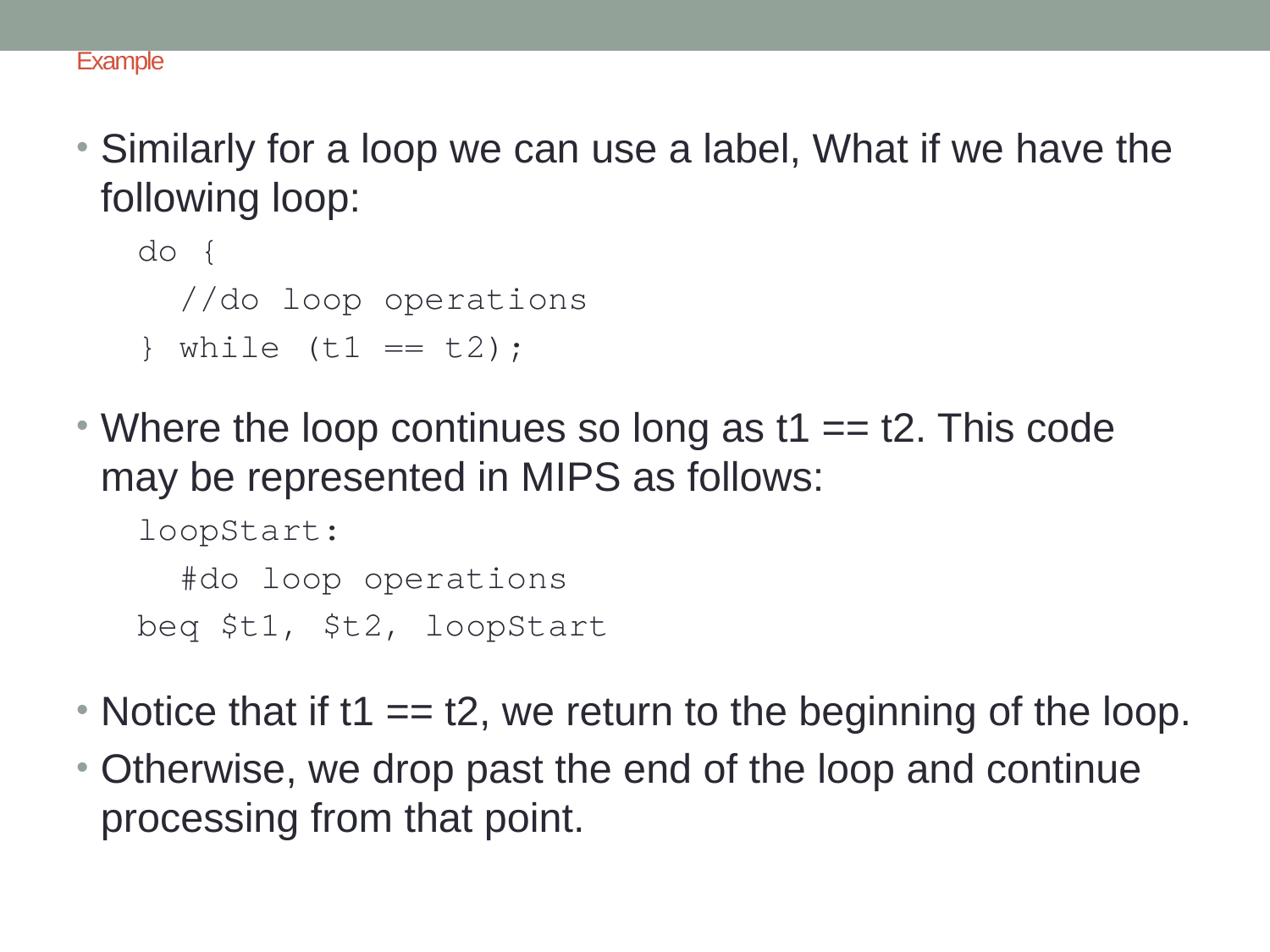

# Example
Similarly for a loop we can use a label, What if we have the following loop:
do {
  //do loop operations
} while (t1 == t2);

Where the loop continues so long as t1 == t2. This code may be represented in MIPS as follows:
loopStart:
  #do loop operations
beq $t1, $t2, loopStart

Notice that if t1 == t2, we return to the beginning of the loop.
Otherwise, we drop past the end of the loop and continue processing from that point.